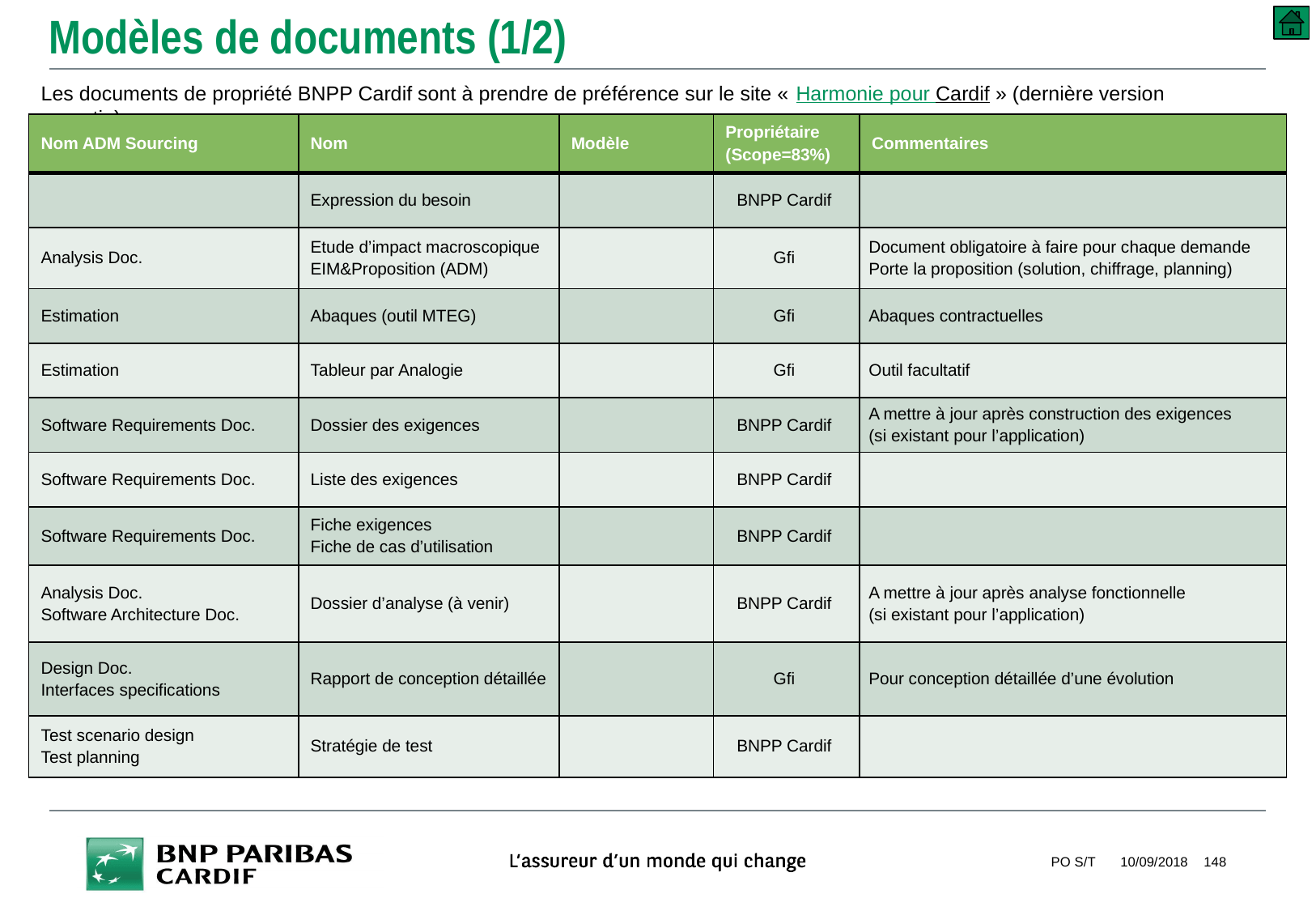

# Modèles de documents (1/2)
Les documents de propriété BNPP Cardif sont à prendre de préférence sur le site « Harmonie pour Cardif » (dernière version garantie).
| Nom ADM Sourcing | Nom | Modèle | Propriétaire (Scope=83%) | Commentaires |
| --- | --- | --- | --- | --- |
|  | Expression du besoin |  | BNPP Cardif |  |
| Analysis Doc. | Etude d’impact macroscopique EIM&Proposition (ADM) |  | Gfi | Document obligatoire à faire pour chaque demande Porte la proposition (solution, chiffrage, planning) |
| Estimation | Abaques (outil MTEG) |  | Gfi | Abaques contractuelles |
| Estimation | Tableur par Analogie |  | Gfi | Outil facultatif |
| Software Requirements Doc. | Dossier des exigences |  | BNPP Cardif | A mettre à jour après construction des exigences (si existant pour l’application) |
| Software Requirements Doc. | Liste des exigences |  | BNPP Cardif |  |
| Software Requirements Doc. | Fiche exigences Fiche de cas d’utilisation |  | BNPP Cardif |  |
| Analysis Doc. Software Architecture Doc. | Dossier d’analyse (à venir) |  | BNPP Cardif | A mettre à jour après analyse fonctionnelle (si existant pour l’application) |
| Design Doc. Interfaces specifications | Rapport de conception détaillée |  | Gfi | Pour conception détaillée d’une évolution |
| Test scenario design Test planning | Stratégie de test |  | BNPP Cardif |  |
PO S/T
10/09/2018
148